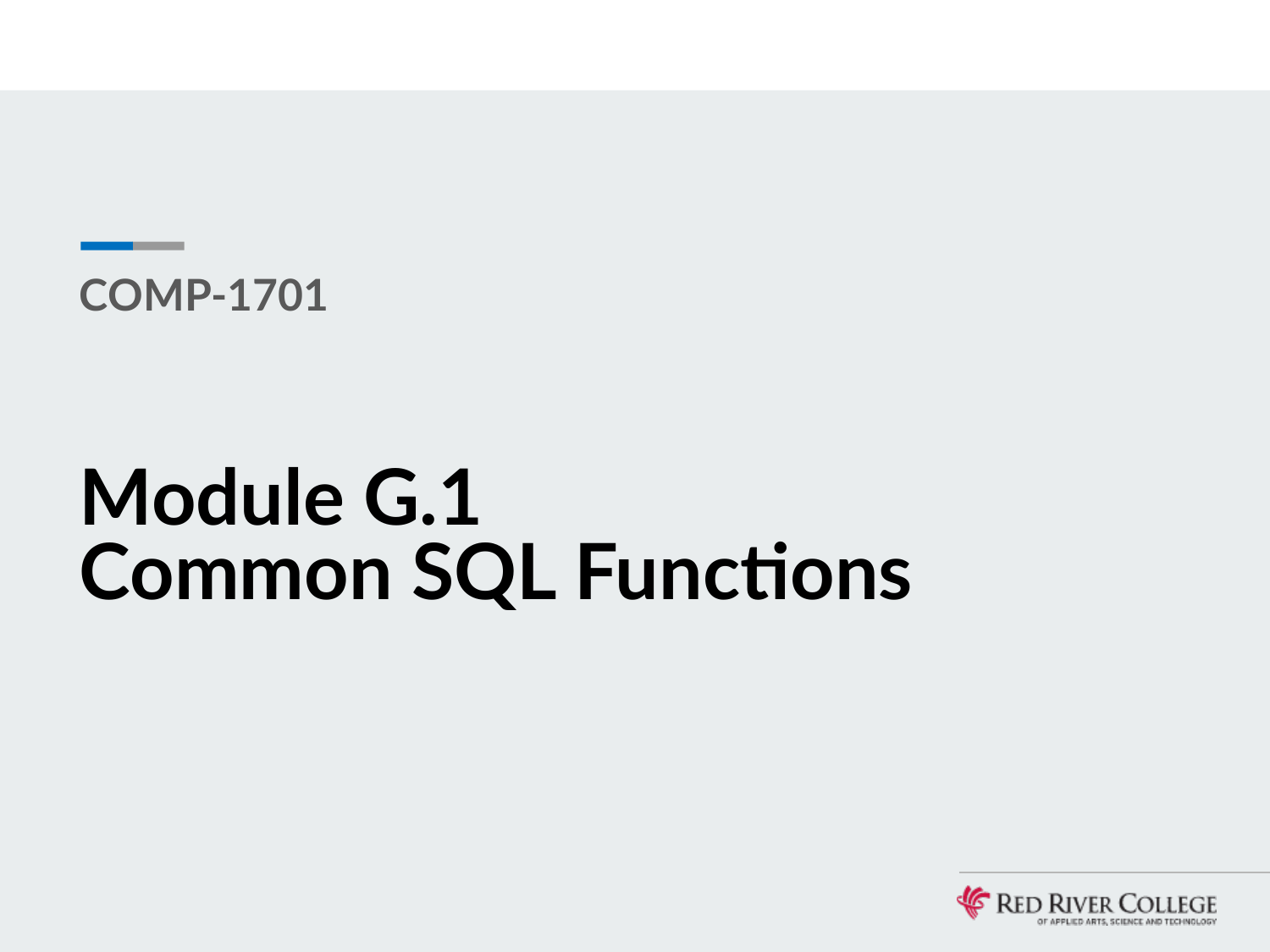

COMP-1701
# Module G.1 Common SQL Functions